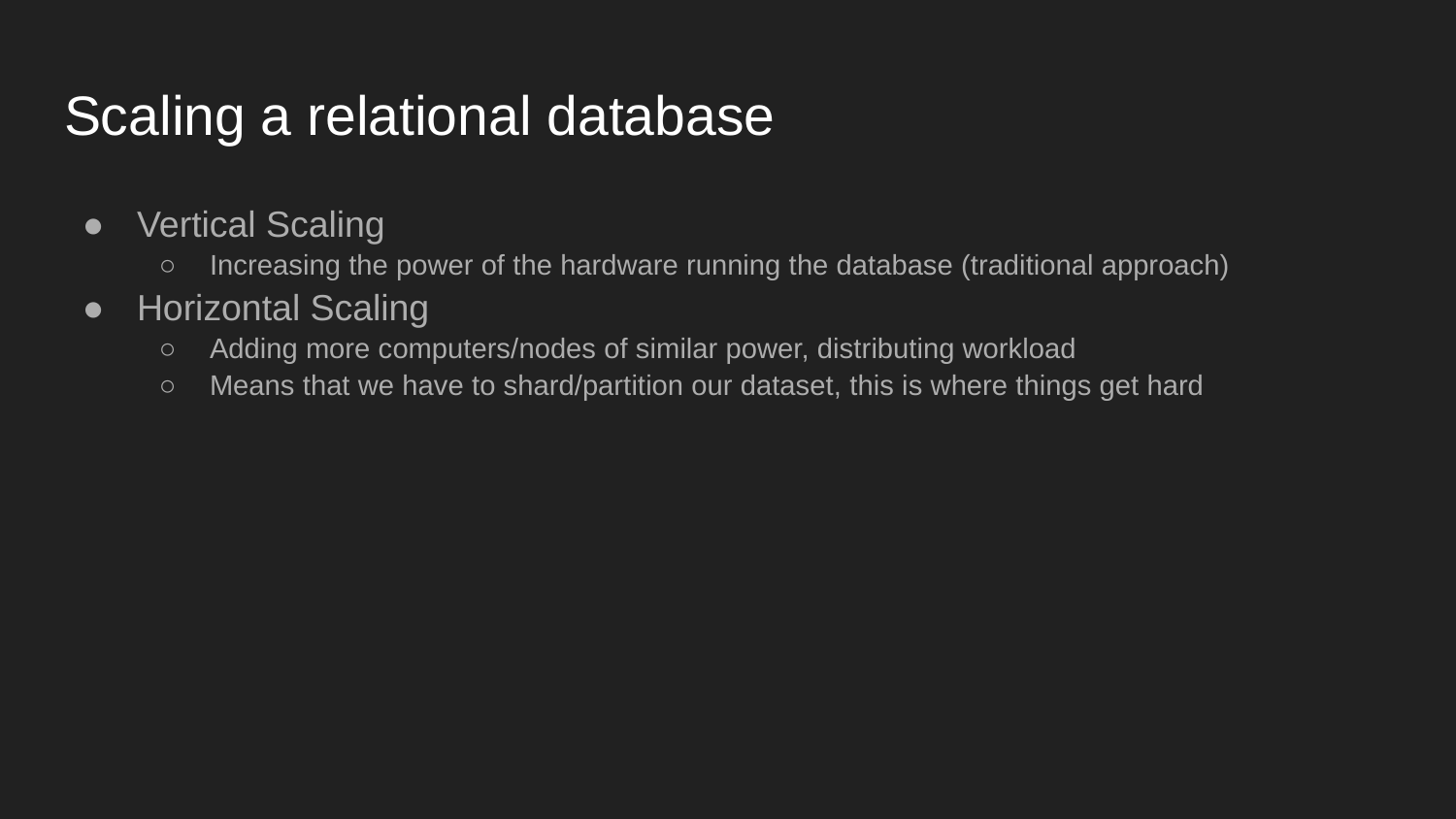

# Scaling a relational database
Vertical Scaling
Increasing the power of the hardware running the database (traditional approach)
Horizontal Scaling
Adding more computers/nodes of similar power, distributing workload
Means that we have to shard/partition our dataset, this is where things get hard